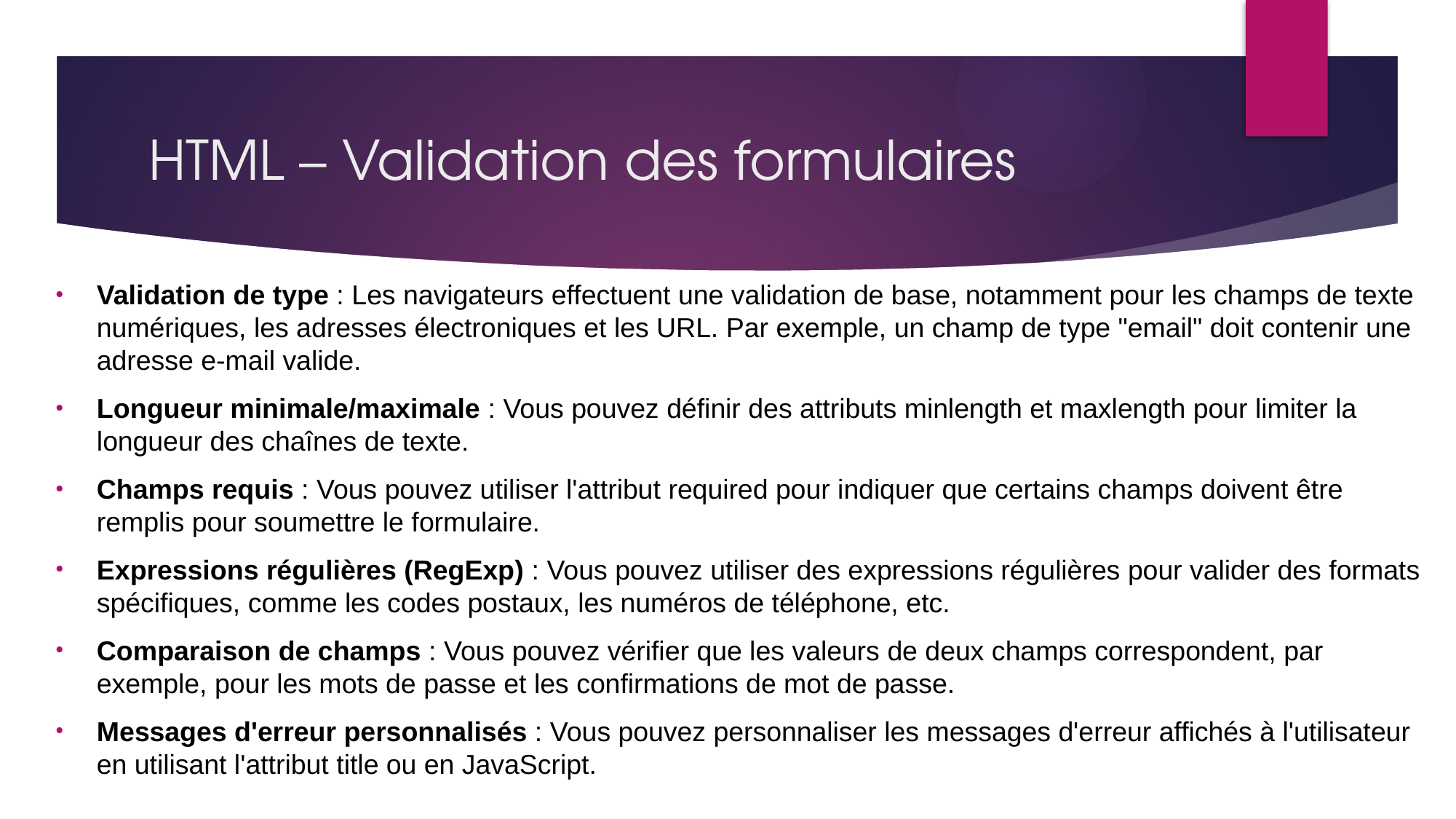

# HTML – Validation des formulaires
Validation de type : Les navigateurs effectuent une validation de base, notamment pour les champs de texte numériques, les adresses électroniques et les URL. Par exemple, un champ de type "email" doit contenir une adresse e-mail valide.
Longueur minimale/maximale : Vous pouvez définir des attributs minlength et maxlength pour limiter la longueur des chaînes de texte.
Champs requis : Vous pouvez utiliser l'attribut required pour indiquer que certains champs doivent être remplis pour soumettre le formulaire.
Expressions régulières (RegExp) : Vous pouvez utiliser des expressions régulières pour valider des formats spécifiques, comme les codes postaux, les numéros de téléphone, etc.
Comparaison de champs : Vous pouvez vérifier que les valeurs de deux champs correspondent, par exemple, pour les mots de passe et les confirmations de mot de passe.
Messages d'erreur personnalisés : Vous pouvez personnaliser les messages d'erreur affichés à l'utilisateur en utilisant l'attribut title ou en JavaScript.